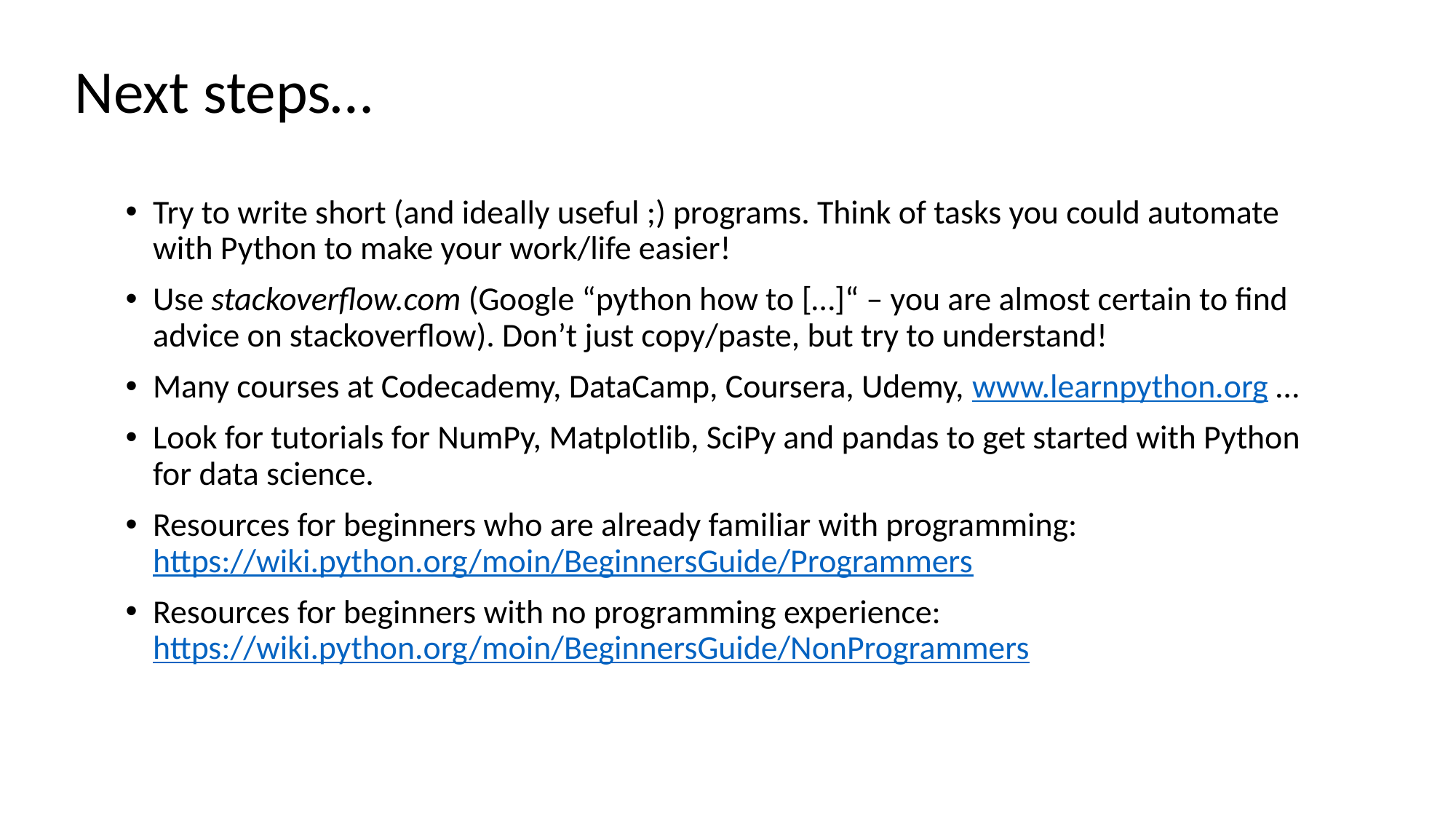

# Next steps…
Try to write short (and ideally useful ;) programs. Think of tasks you could automate with Python to make your work/life easier!
Use stackoverflow.com (Google “python how to […]“ – you are almost certain to find advice on stackoverflow). Don’t just copy/paste, but try to understand!
Many courses at Codecademy, DataCamp, Coursera, Udemy, www.learnpython.org …
Look for tutorials for NumPy, Matplotlib, SciPy and pandas to get started with Python for data science.
Resources for beginners who are already familiar with programming: https://wiki.python.org/moin/BeginnersGuide/Programmers
Resources for beginners with no programming experience: https://wiki.python.org/moin/BeginnersGuide/NonProgrammers